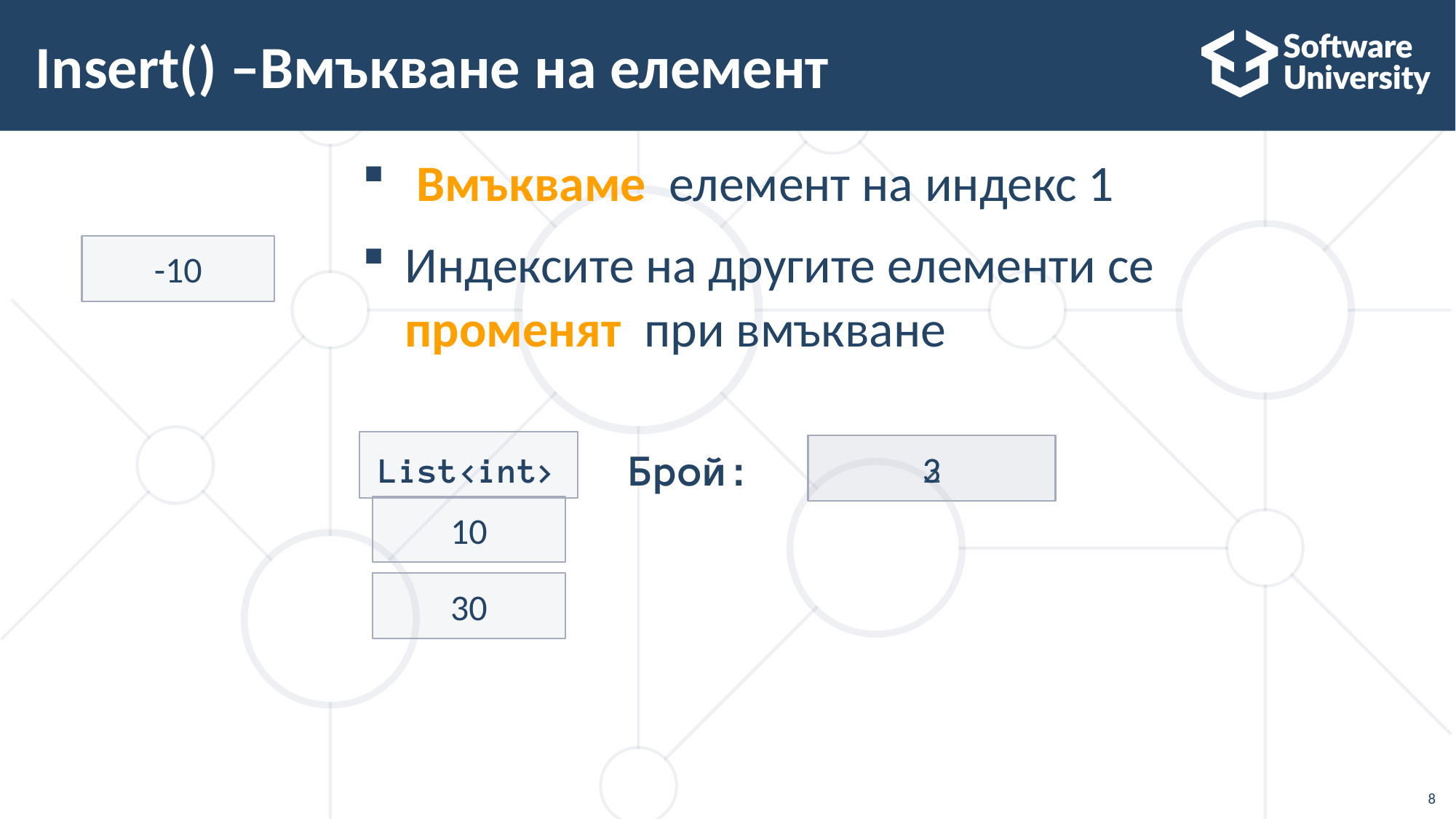

# Insert() –Вмъкване на елемент
 Вмъкваме  елемент на индекс 1
Индексите на другите елементи се променят  при вмъкване

-10

3
2
Брой:
List<int>
10
30
8